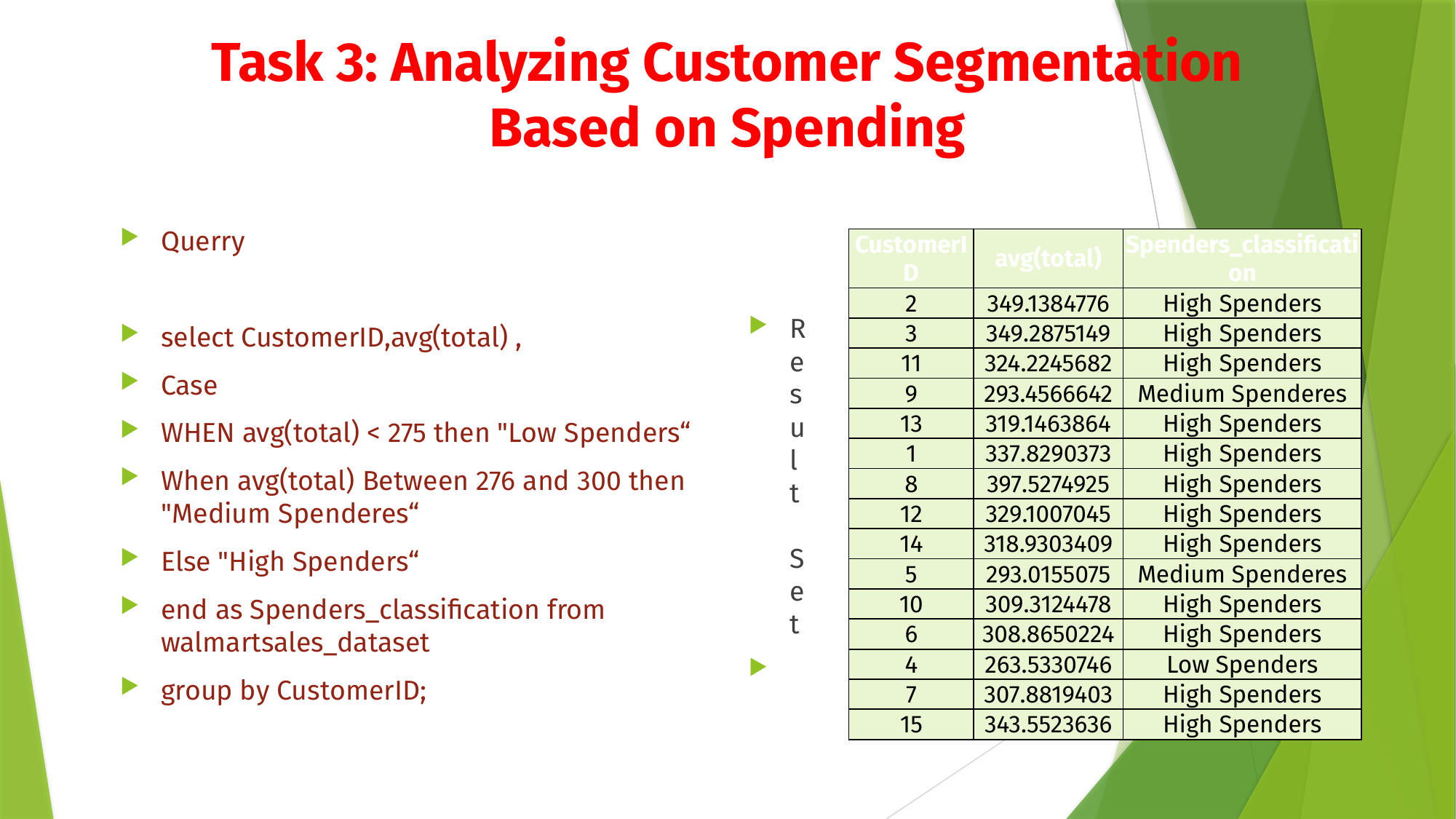

# Task 3: Analyzing Customer Segmentation Based on Spending
Querry

select CustomerID,avg(total) ,
Case
WHEN avg(total) < 275 then "Low Spenders“
When avg(total) Between 276 and 300 then "Medium Spenderes“
Else "High Spenders“
end as Spenders_classification from walmartsales_dataset
group by CustomerID;
| CustomerID | avg(total) | Spenders\_classification |
| --- | --- | --- |
| 2 | 349.1384776 | High Spenders |
| 3 | 349.2875149 | High Spenders |
| 11 | 324.2245682 | High Spenders |
| 9 | 293.4566642 | Medium Spenderes |
| 13 | 319.1463864 | High Spenders |
| 1 | 337.8290373 | High Spenders |
| 8 | 397.5274925 | High Spenders |
| 12 | 329.1007045 | High Spenders |
| 14 | 318.9303409 | High Spenders |
| 5 | 293.0155075 | Medium Spenderes |
| 10 | 309.3124478 | High Spenders |
| 6 | 308.8650224 | High Spenders |
| 4 | 263.5330746 | Low Spenders |
| 7 | 307.8819403 | High Spenders |
| 15 | 343.5523636 | High Spenders |
Result Set